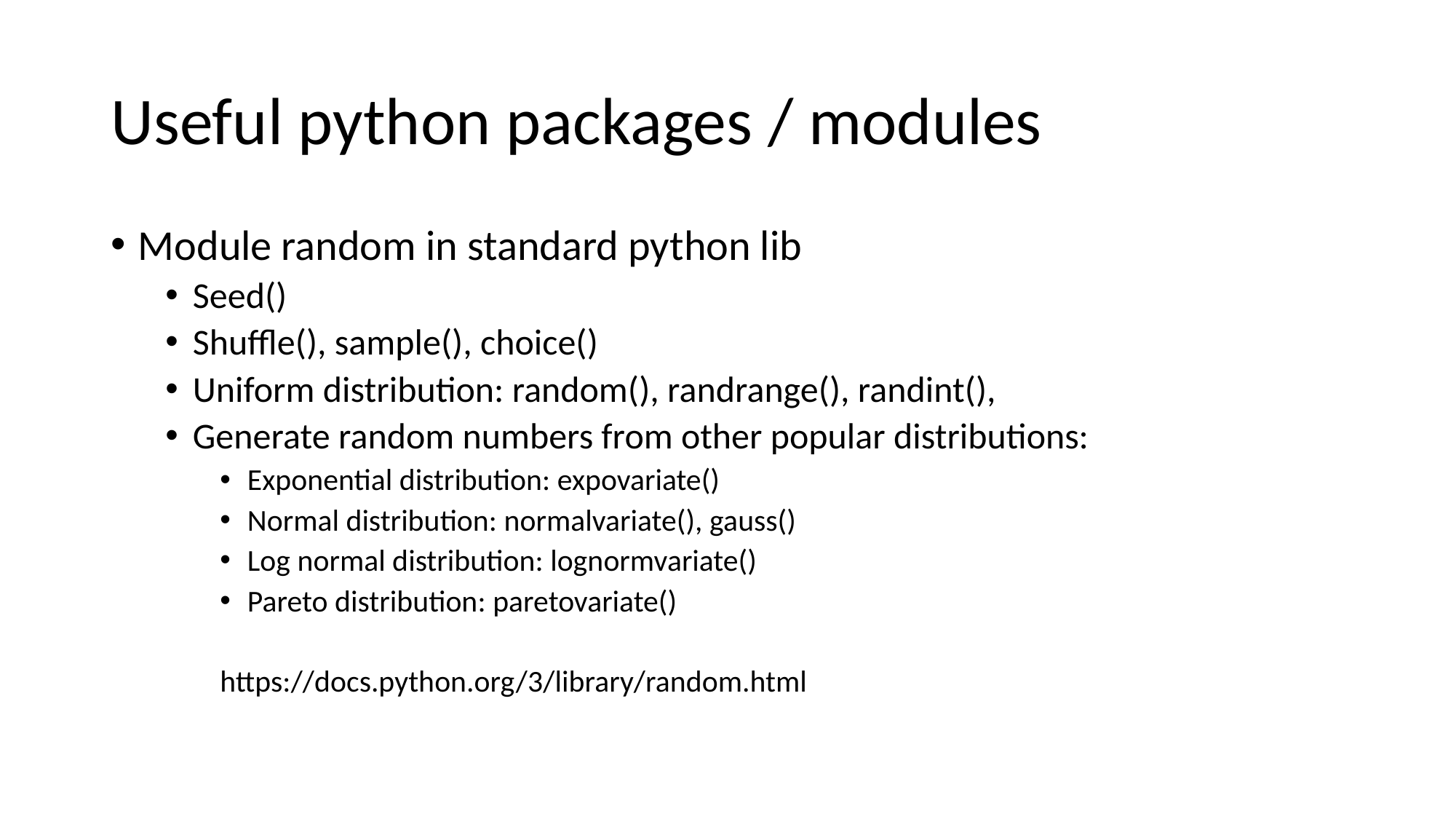

# Useful python packages / modules
Module random in standard python lib
Seed()
Shuffle(), sample(), choice()
Uniform distribution: random(), randrange(), randint(),
Generate random numbers from other popular distributions:
Exponential distribution: expovariate()
Normal distribution: normalvariate(), gauss()
Log normal distribution: lognormvariate()
Pareto distribution: paretovariate()

https://docs.python.org/3/library/random.html